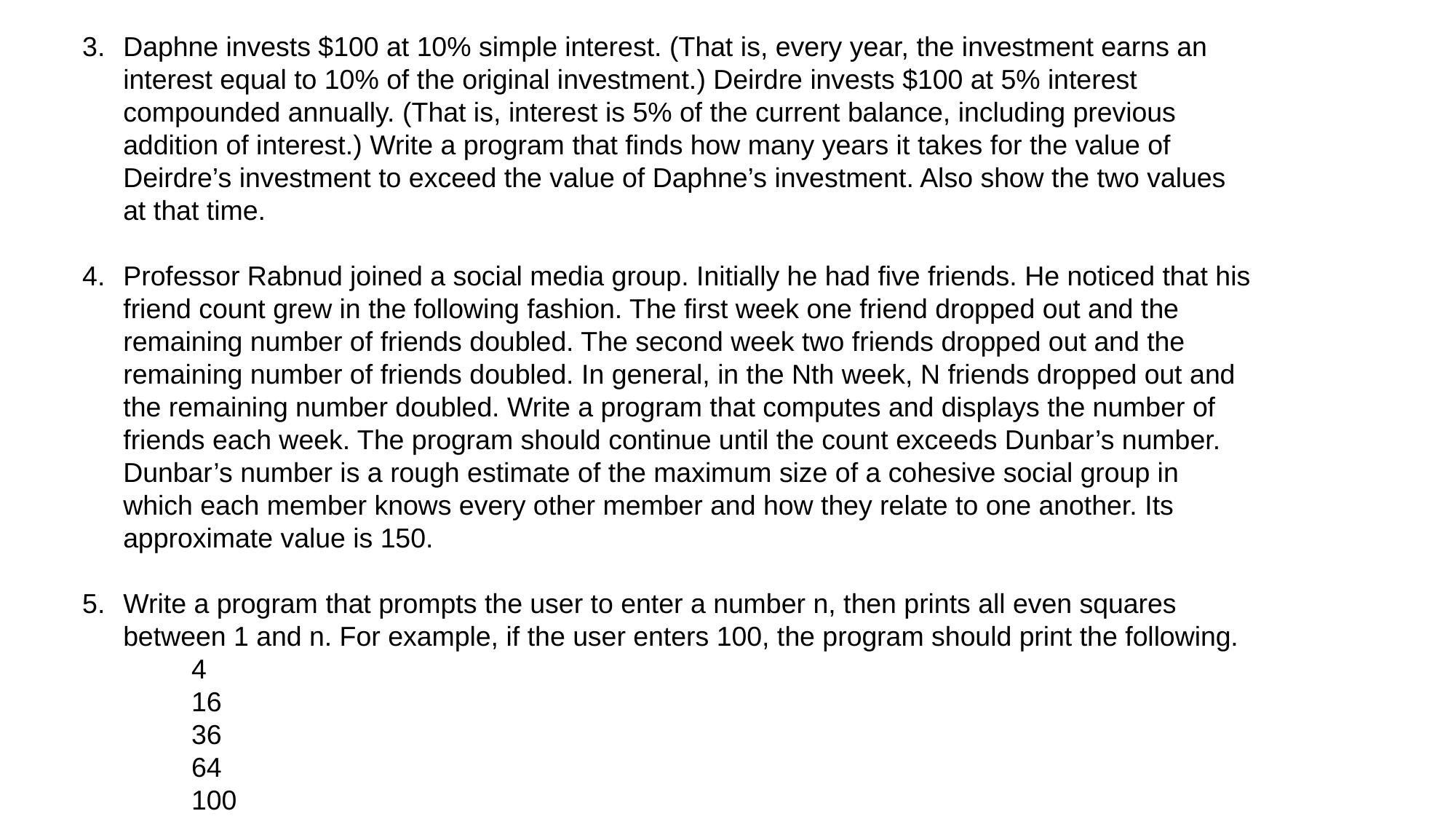

Daphne invests $100 at 10% simple interest. (That is, every year, the investment earns an interest equal to 10% of the original investment.) Deirdre invests $100 at 5% interest compounded annually. (That is, interest is 5% of the current balance, including previous addition of interest.) Write a program that finds how many years it takes for the value of Deirdre’s investment to exceed the value of Daphne’s investment. Also show the two values at that time.
Professor Rabnud joined a social media group. Initially he had five friends. He noticed that his friend count grew in the following fashion. The first week one friend dropped out and the remaining number of friends doubled. The second week two friends dropped out and the remaining number of friends doubled. In general, in the Nth week, N friends dropped out and the remaining number doubled. Write a program that computes and displays the number of friends each week. The program should continue until the count exceeds Dunbar’s number. Dunbar’s number is a rough estimate of the maximum size of a cohesive social group in which each member knows every other member and how they relate to one another. Its approximate value is 150.

Write a program that prompts the user to enter a number n, then prints all even squares between 1 and n. For example, if the user enters 100, the program should print the following.
	4
	16
	36
	64
	100